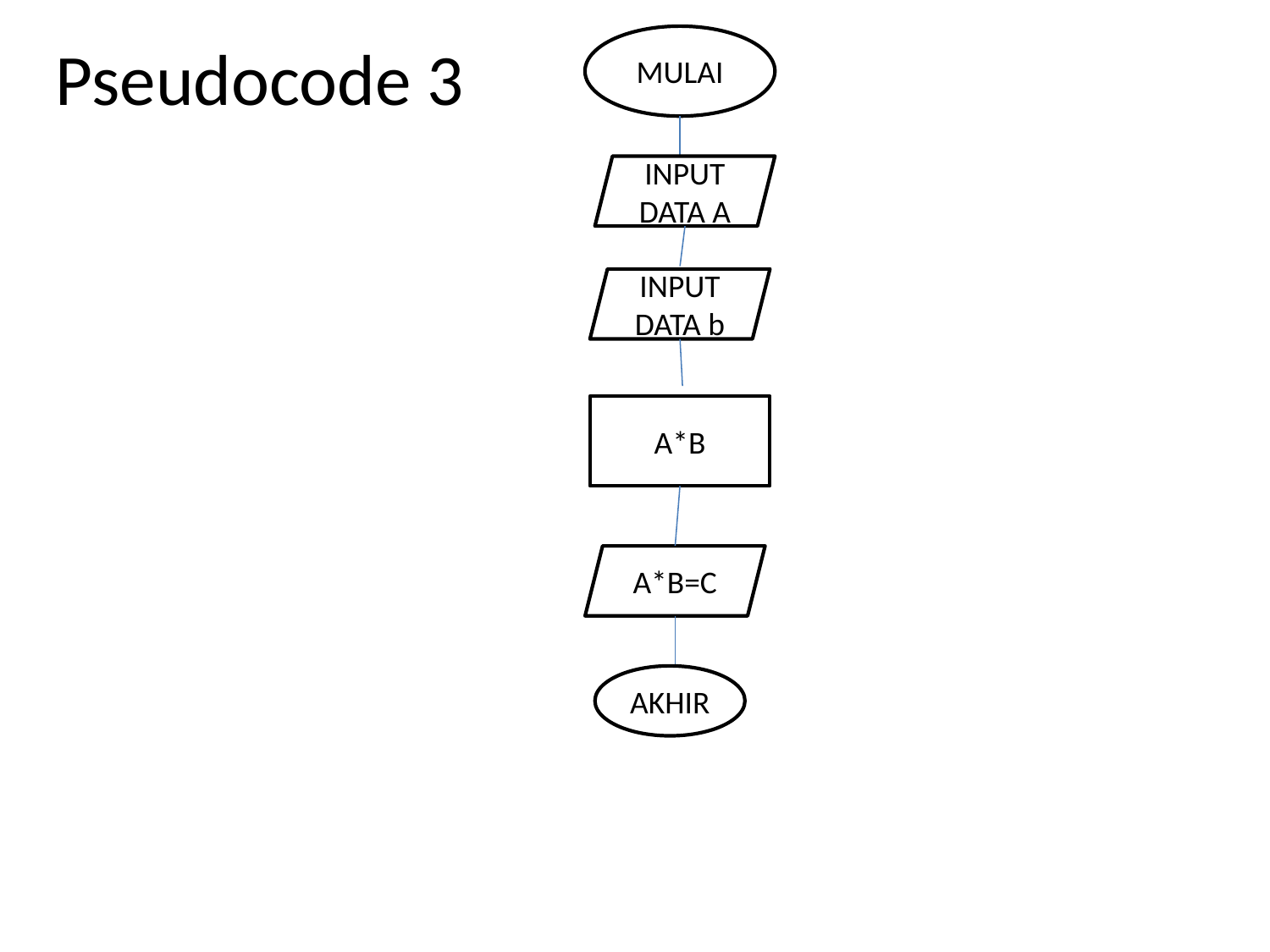

# Pseudocode 3
MULAI
INPUT DATA A
INPUT DATA b
A*B

A*B=C
AKHIR